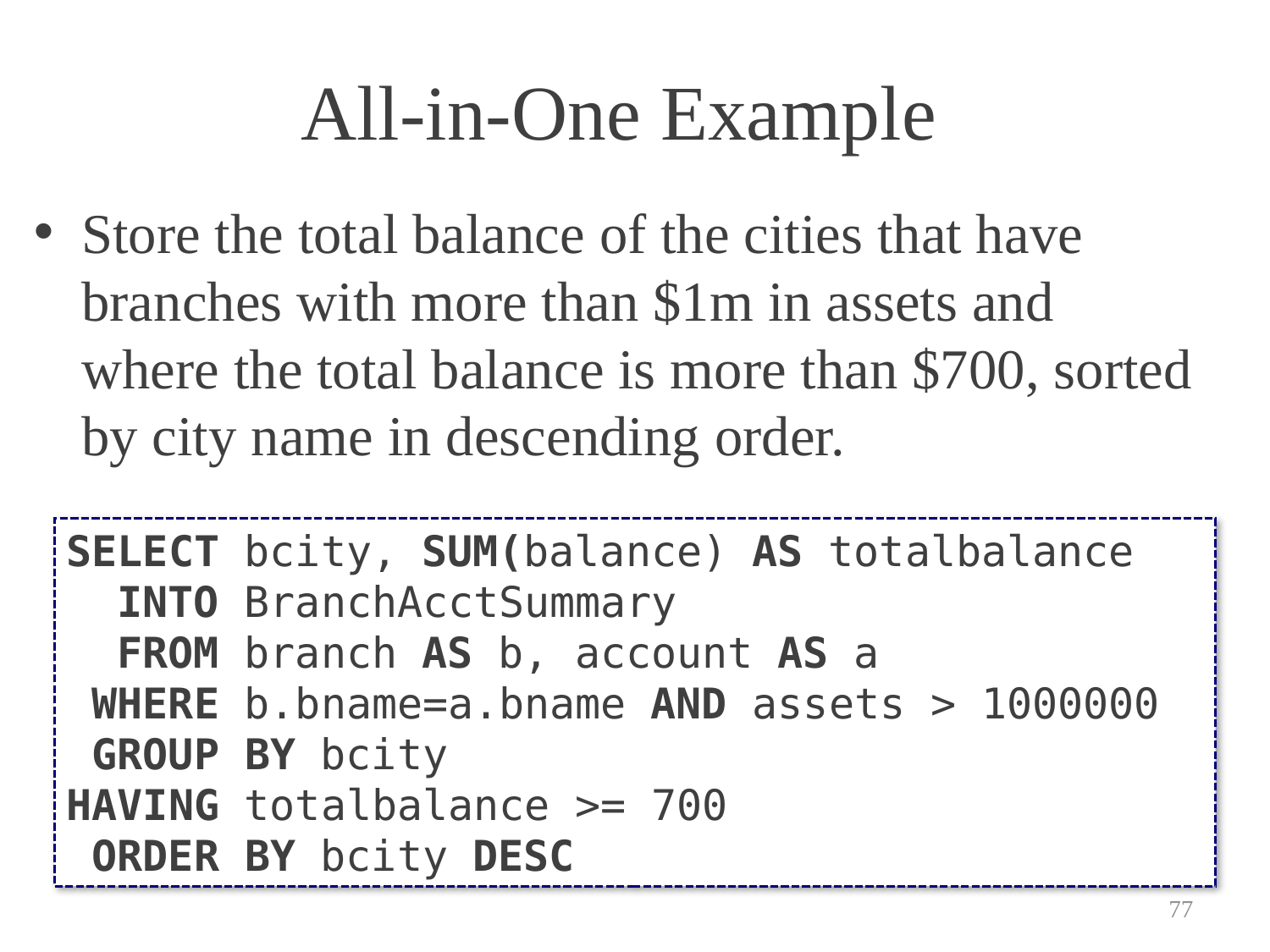

# All-in-One Example
Store the total balance of the cities that have branches with more than $1m in assets and where the total balance is more than $700, sorted by city name in descending order.
SELECT bcity, SUM(balance) AS totalbalance
  INTO BranchAcctSummary
  FROM branch AS b, account AS a
 WHERE b.bname=a.bname AND assets > 1000000
 GROUP BY bcity
HAVING totalbalance >= 700
 ORDER BY bcity DESC
77